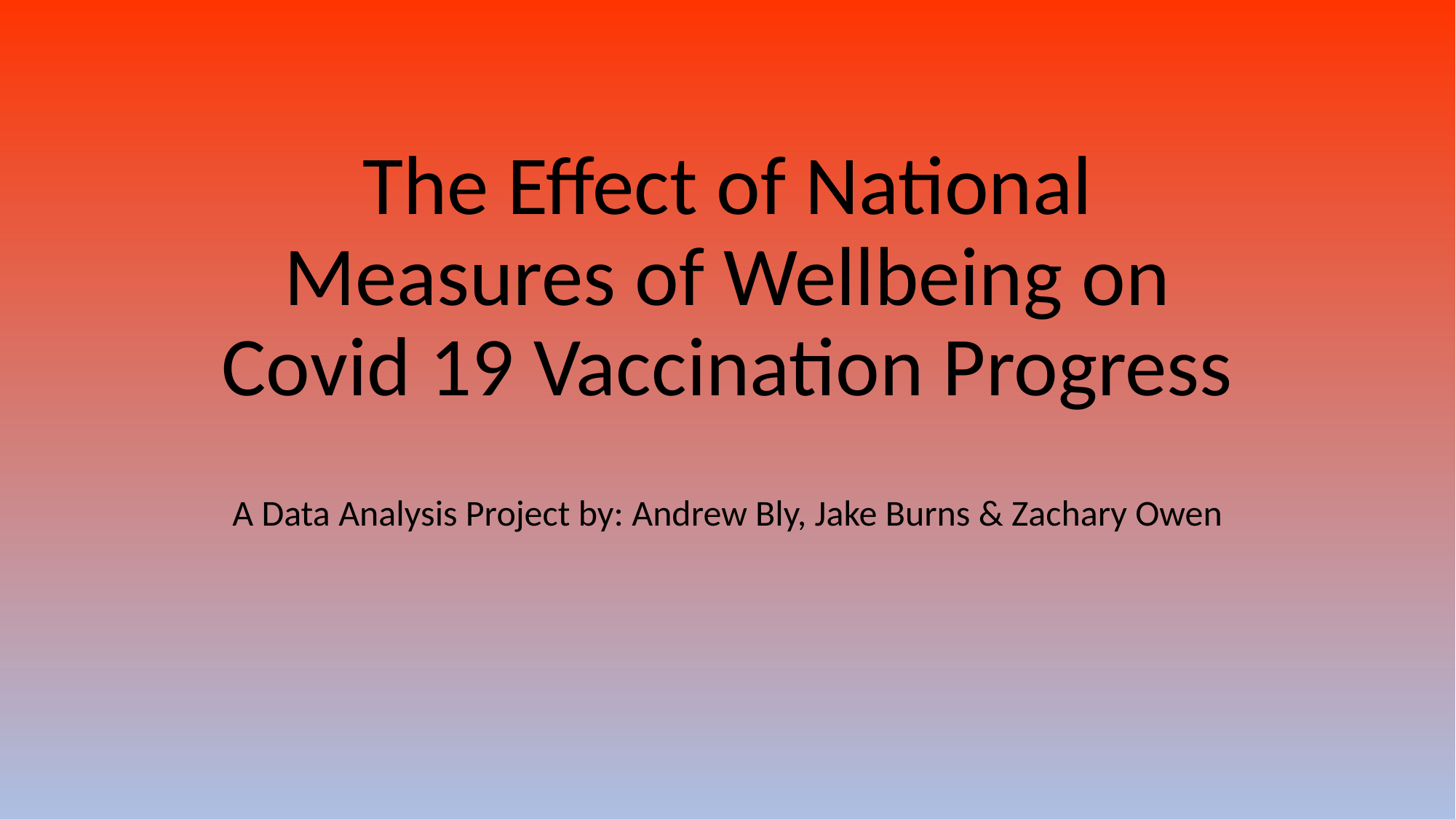

# The Effect of National Measures of Wellbeing on Covid 19 Vaccination Progress

A Data Analysis Project by: Andrew Bly, Jake Burns & Zachary Owen